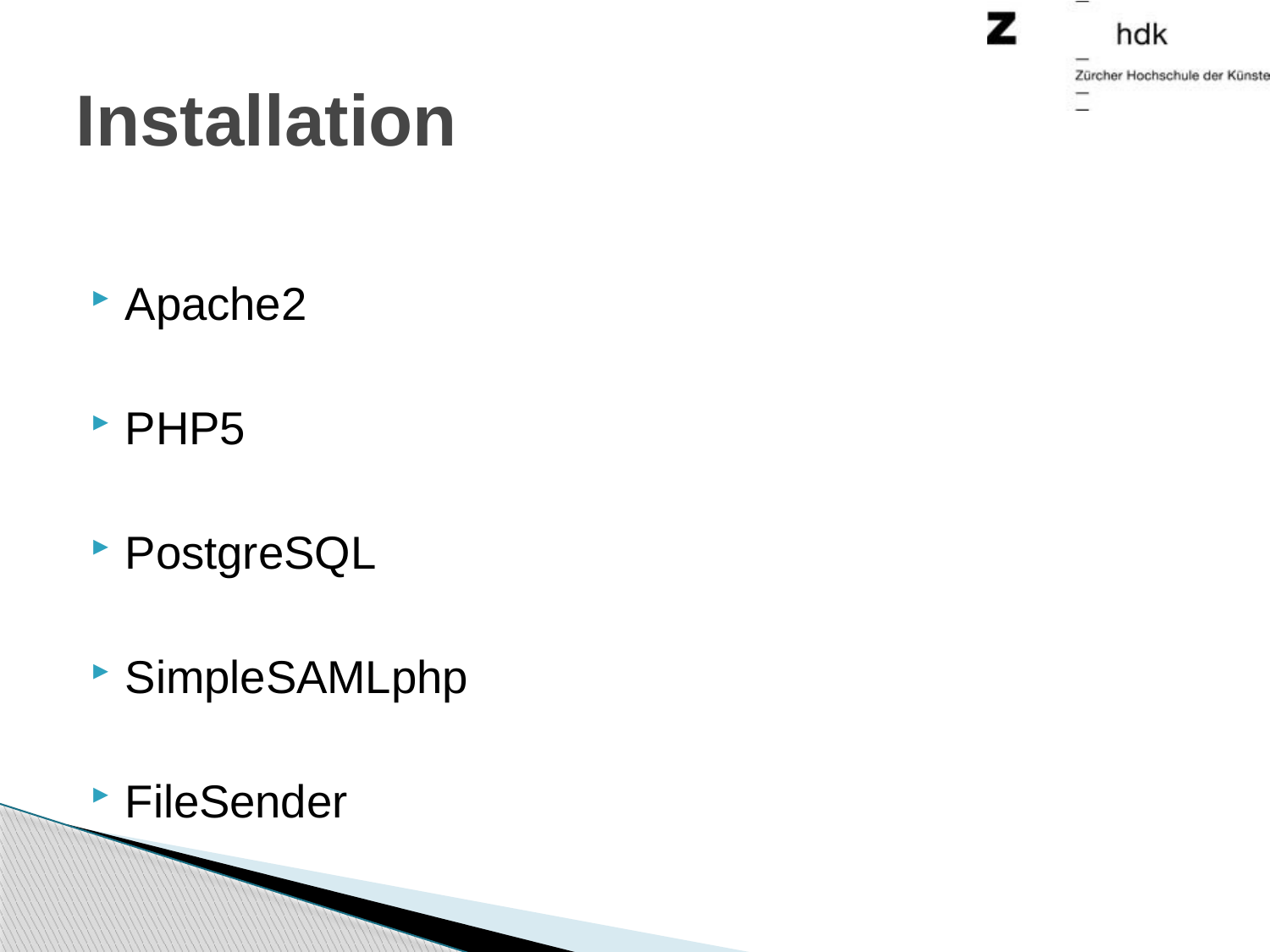

# Installation

Apache2

PHP5

PostgreSQL

SimpleSAMLphp

FileSender